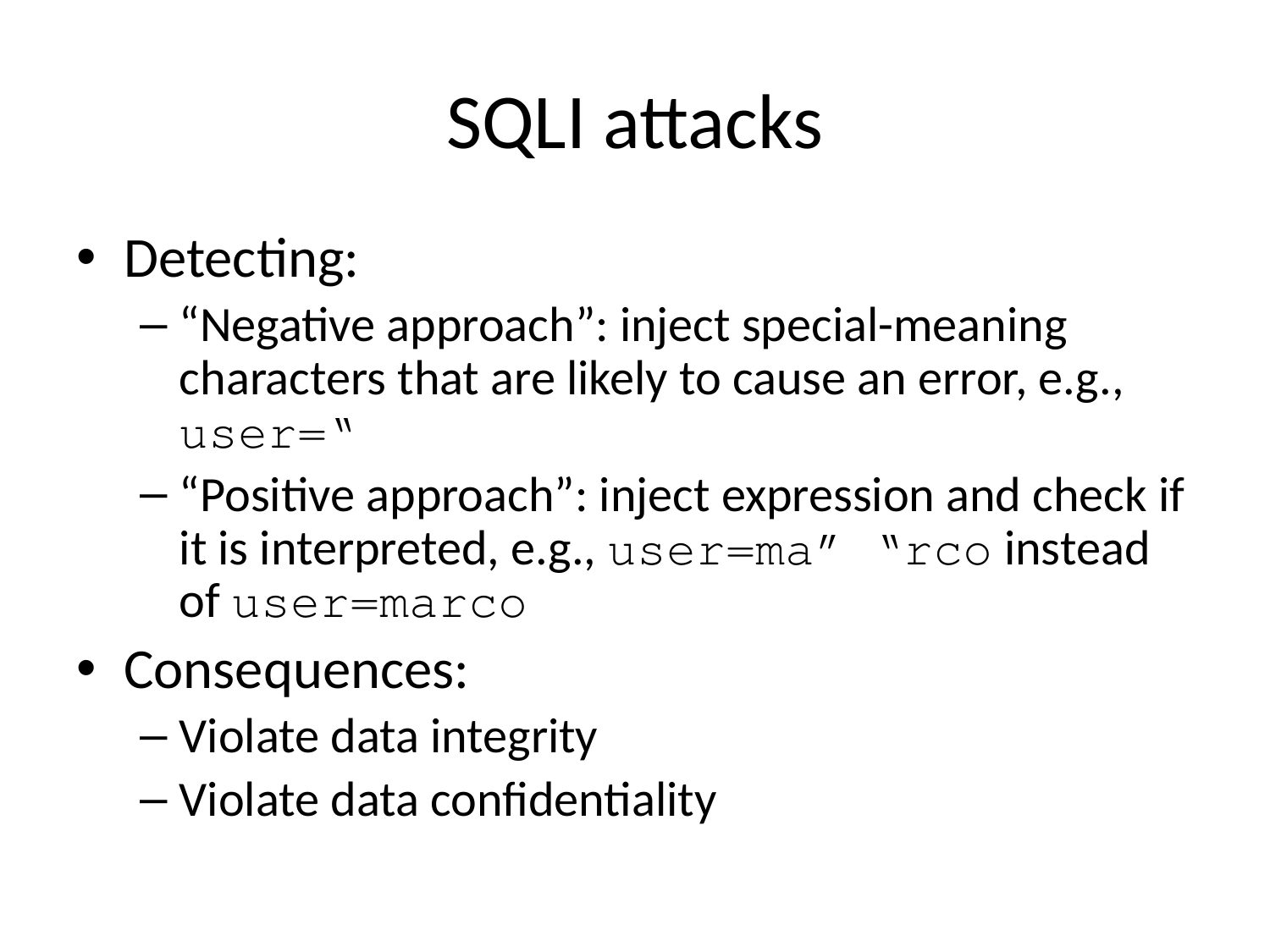

# SQLI attacks
Detecting:
“Negative approach”: inject special-meaning characters that are likely to cause an error, e.g., user=“
“Positive approach”: inject expression and check if it is interpreted, e.g., user=ma” “rco instead of user=marco
Consequences:
Violate data integrity
Violate data confidentiality